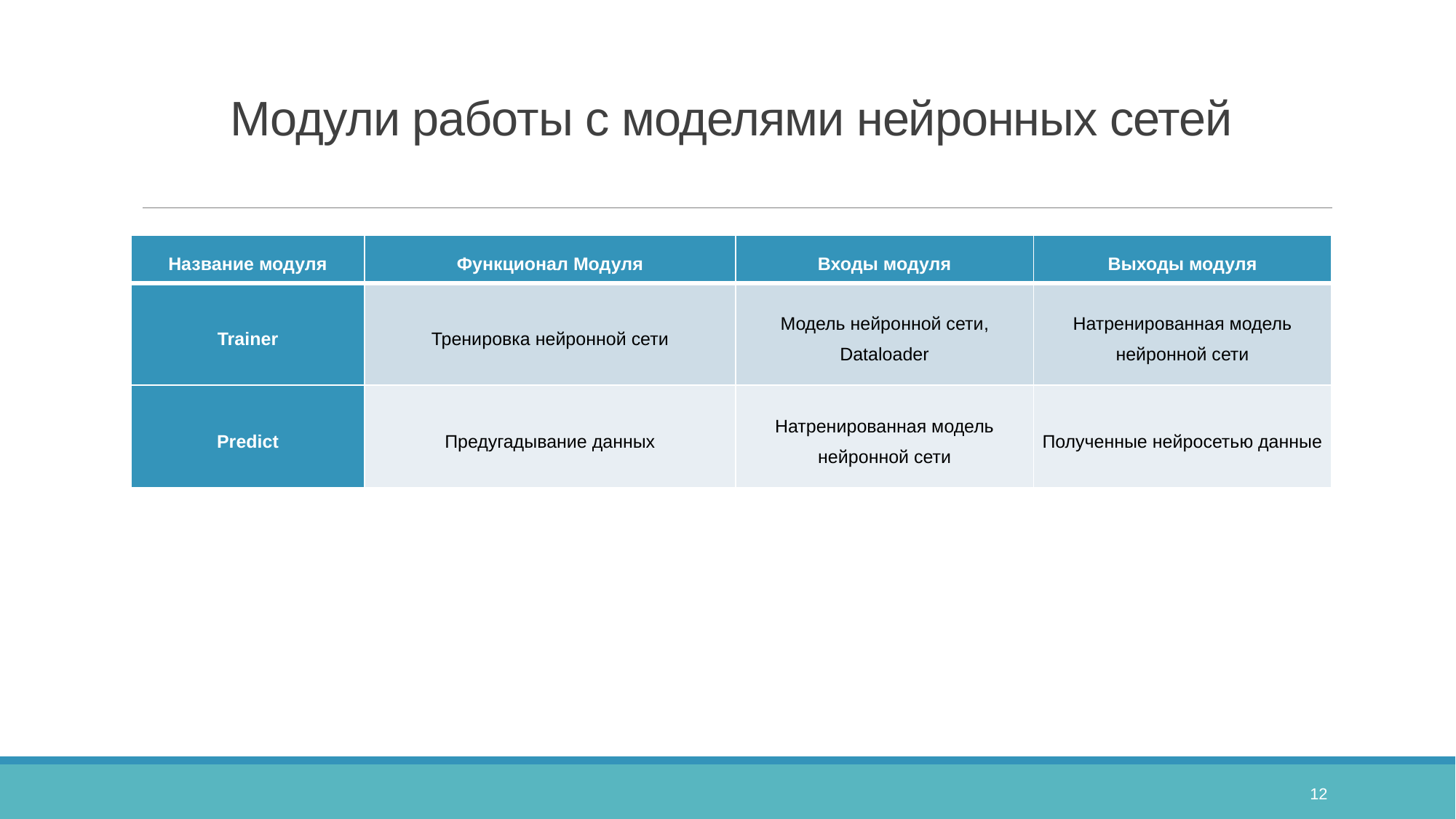

# Модули работы с моделями нейронных сетей
| Название модуля | Функционал Модуля | Входы модуля | Выходы модуля |
| --- | --- | --- | --- |
| Trainer | Тренировка нейронной сети | Модель нейронной сети, Dataloader | Натренированная модель нейронной сети |
| Predict | Предугадывание данных | Натренированная модель нейронной сети | Полученные нейросетью данные |
12